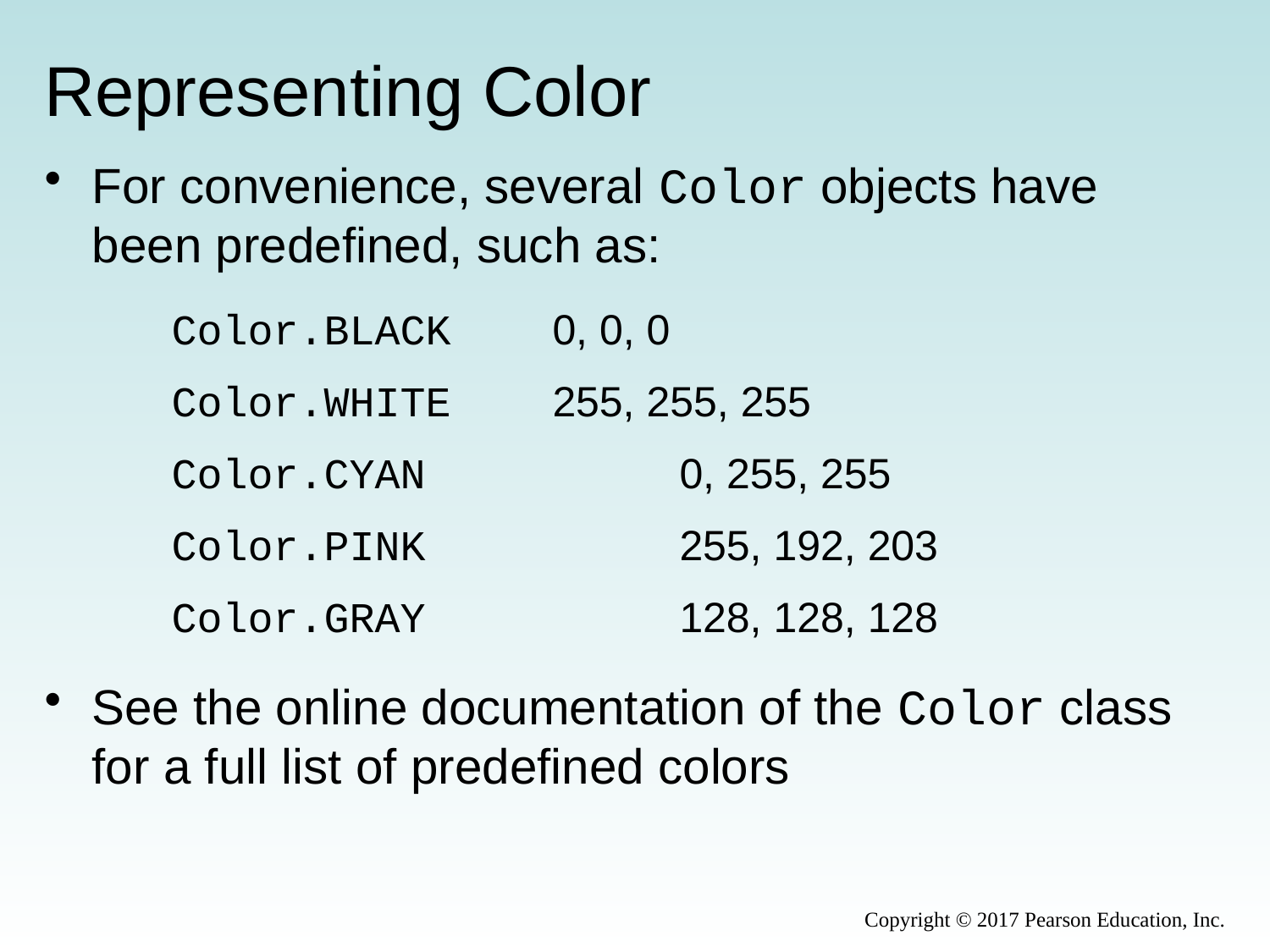

# Representing Color
For convenience, several Color objects have been predefined, such as:
Color.BLACK	0, 0, 0
Color.WHITE	255, 255, 255
Color.CYAN		0, 255, 255
Color.PINK		255, 192, 203
Color.GRAY		128, 128, 128
See the online documentation of the Color class for a full list of predefined colors
Copyright © 2017 Pearson Education, Inc.